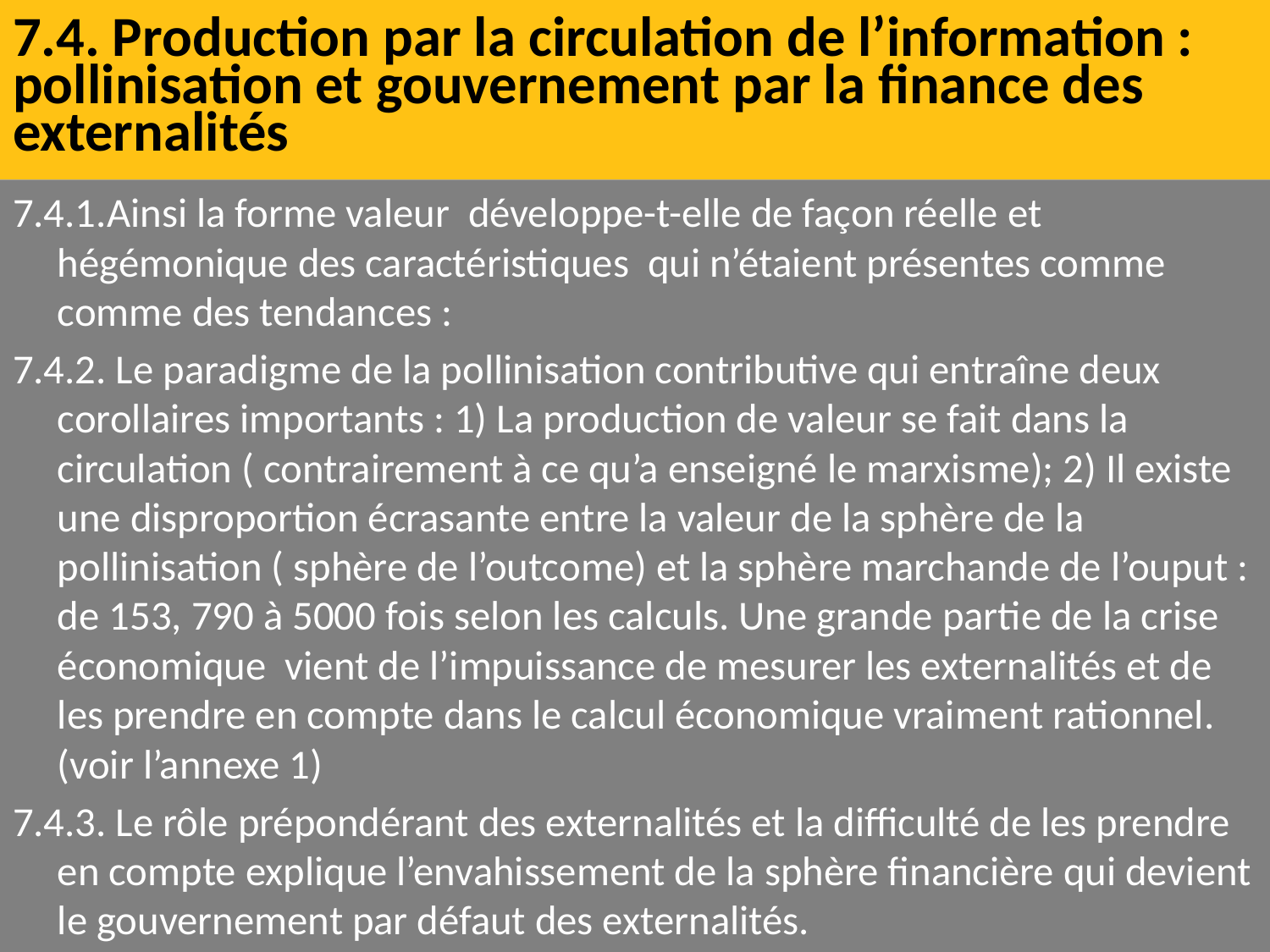

# 7.4. Production par la circulation de l’information : pollinisation et gouvernement par la finance des externalités
7.4.1.Ainsi la forme valeur  développe-t-elle de façon réelle et hégémonique des caractéristiques  qui n’étaient présentes comme comme des tendances :
7.4.2. Le paradigme de la pollinisation contributive qui entraîne deux corollaires importants : 1) La production de valeur se fait dans la circulation ( contrairement à ce qu’a enseigné le marxisme); 2) Il existe une disproportion écrasante entre la valeur de la sphère de la pollinisation ( sphère de l’outcome) et la sphère marchande de l’ouput : de 153, 790 à 5000 fois selon les calculs. Une grande partie de la crise économique  vient de l’impuissance de mesurer les externalités et de les prendre en compte dans le calcul économique vraiment rationnel. (voir l’annexe 1)
7.4.3. Le rôle prépondérant des externalités et la difficulté de les prendre en compte explique l’envahissement de la sphère financière qui devient le gouvernement par défaut des externalités.